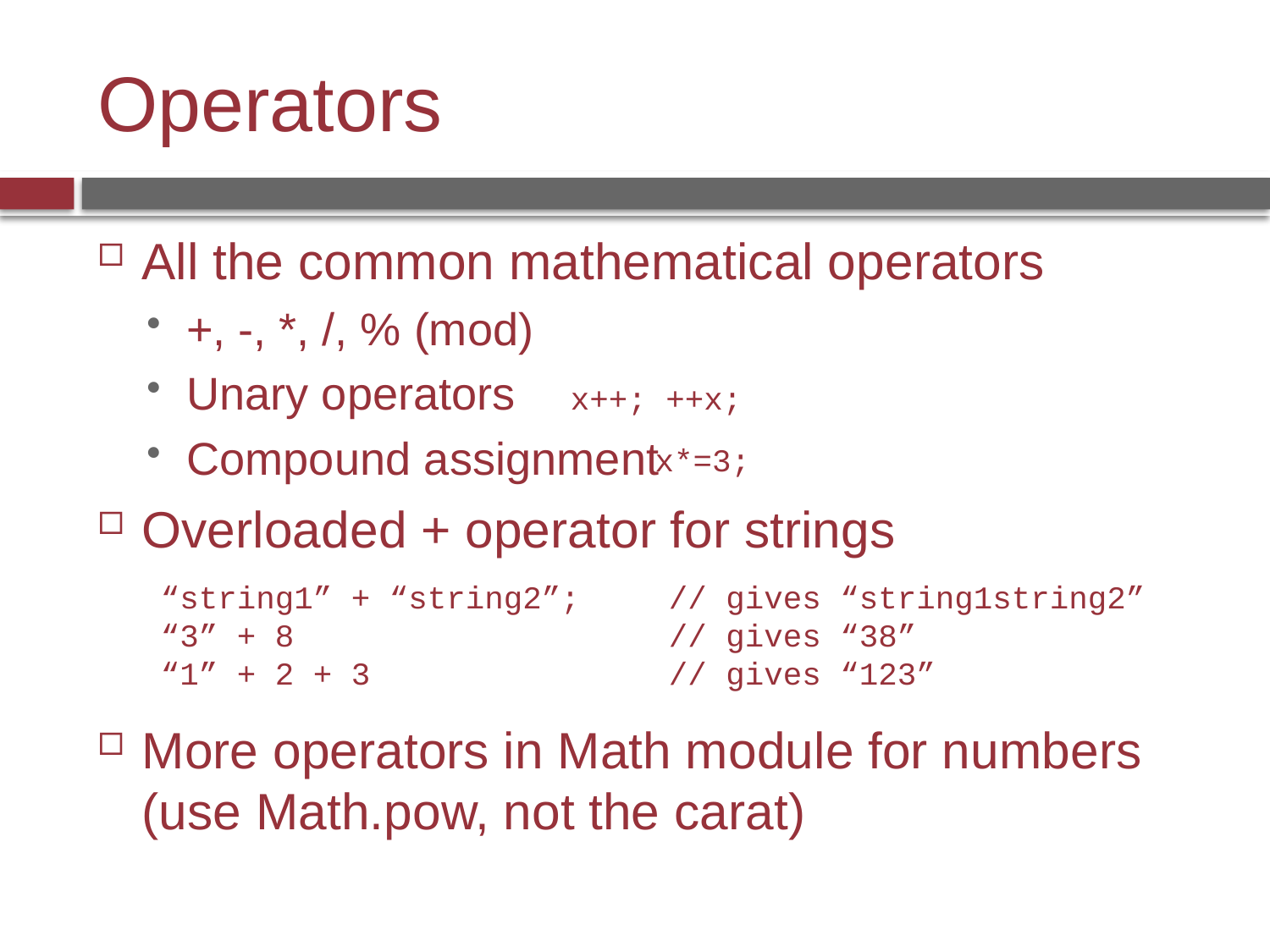

# Operators
All the common mathematical operators
+, -, *, /, % (mod)
Unary operators
Compound assignment
Overloaded + operator for strings

More operators in Math module for numbers (use Math.pow, not the carat)
x++; ++x;
x*=3;
“string1” + “string2”;	// gives “string1string2”
“3” + 8			// gives “38”
“1” + 2 + 3			// gives “123”